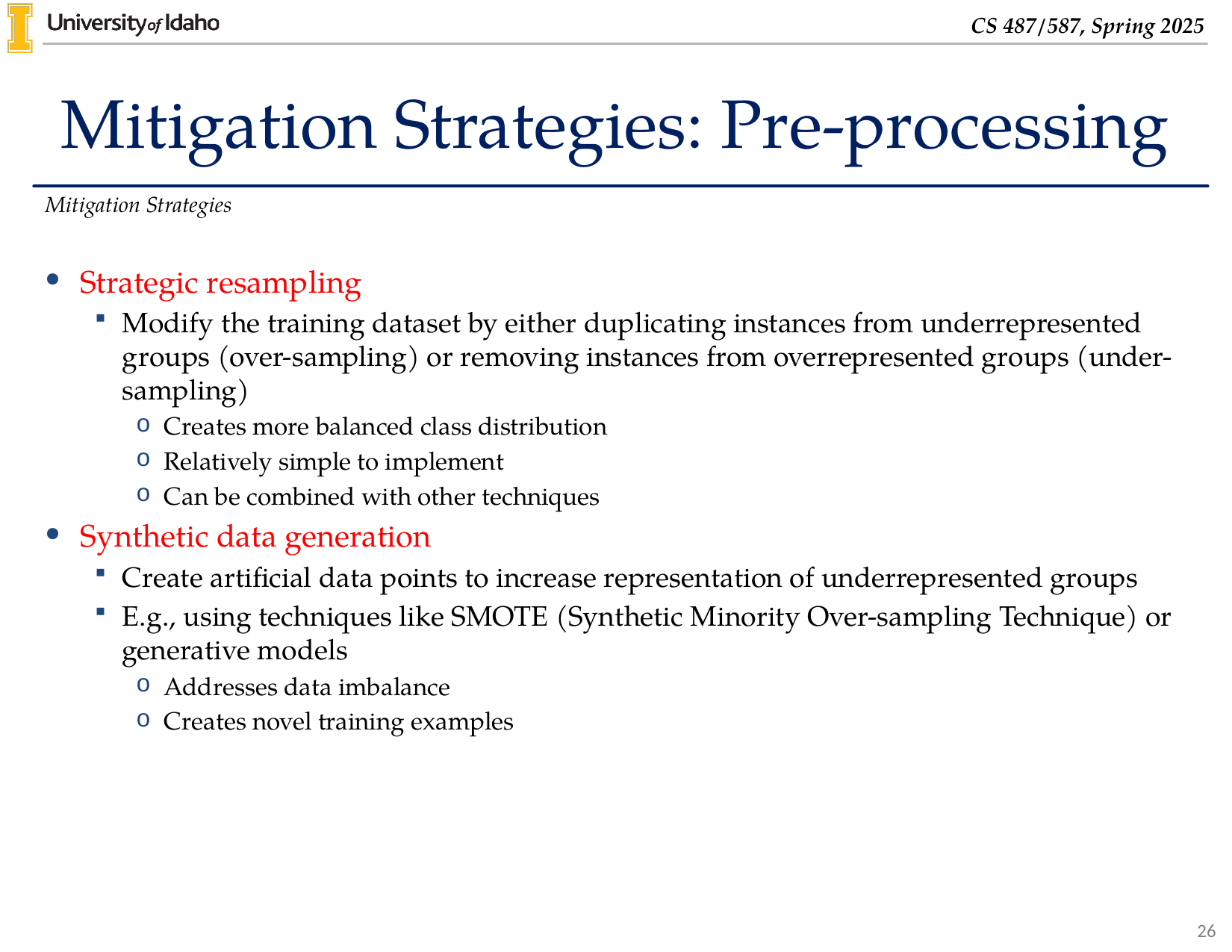

# Mitigation Strategies: Pre-processing
Mitigation Strategies
Strategic resampling
Modify the training dataset by either duplicating instances from underrepresented groups (over-sampling) or removing instances from overrepresented groups (under-sampling)
Creates more balanced class distribution
Relatively simple to implement
Can be combined with other techniques
Synthetic data generation
Create artificial data points to increase representation of underrepresented groups
E.g., using techniques like SMOTE (Synthetic Minority Over-sampling Technique) or generative models
Addresses data imbalance
Creates novel training examples